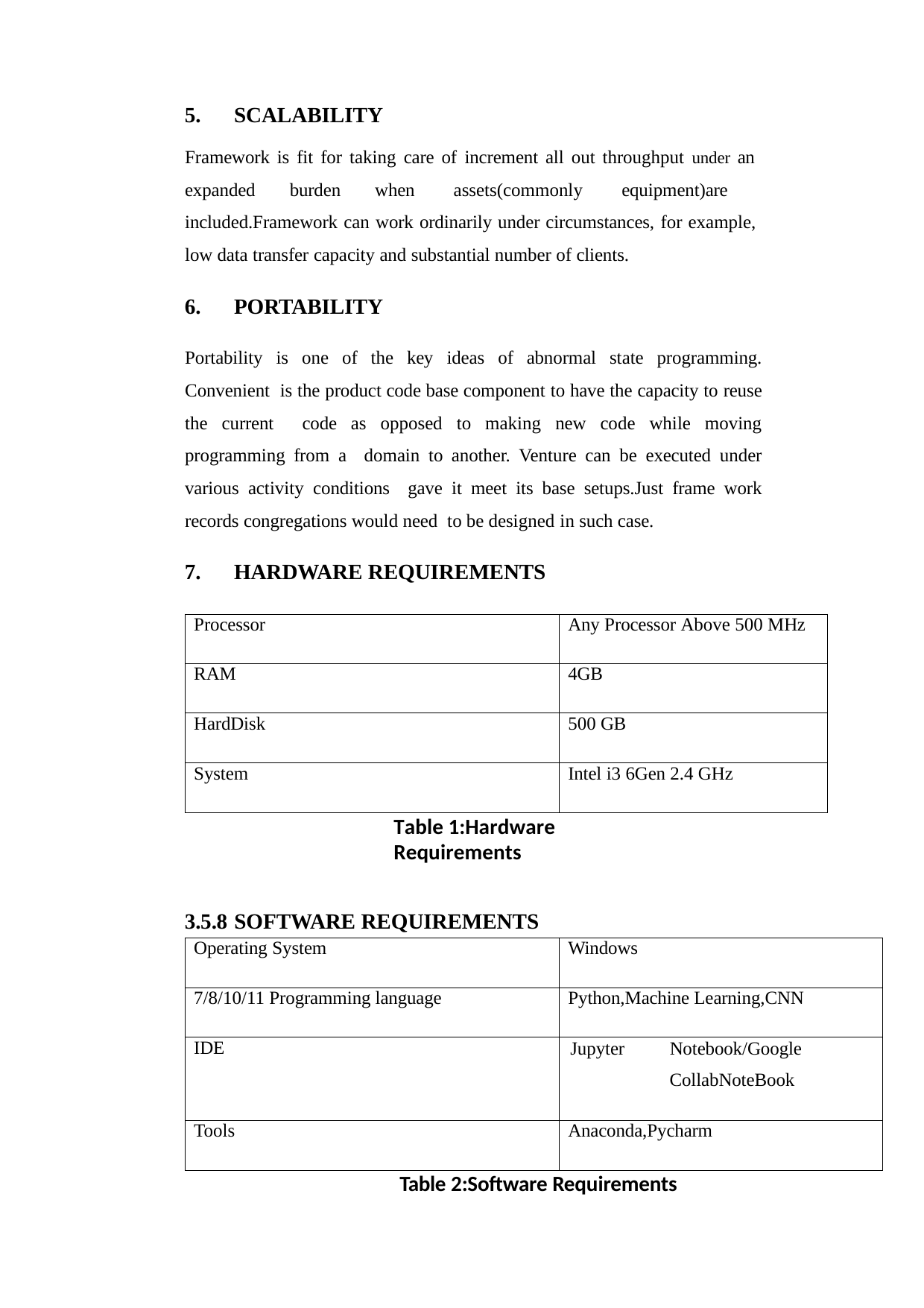

SCALABILITY
Framework is fit for taking care of increment all out throughput under an  expanded burden when assets(commonly equipment)are  included.Framework can work ordinarily under circumstances, for example,  low data transfer capacity and substantial number of clients.

PORTABILITY
Portability is one of the key ideas of abnormal state programming. Convenient  is the product code base component to have the capacity to reuse the current  code as opposed to making new code while moving programming from a  domain to another. Venture can be executed under various activity conditions  gave it meet its base setups.Just frame work records congregations would need  to be designed in such case.

HARDWARE REQUIREMENTS
| Processor | Any Processor Above 500 MHz |
| --- | --- |
| RAM | 4GB |
| HardDisk | 500 GB |
| System | Intel i3 6Gen 2.4 GHz |
Table 1:Hardware Requirements

3.5.8 SOFTWARE REQUIREMENTS
| Operating System | Windows |
| --- | --- |
| 7/8/10/11 Programming language | Python,Machine Learning,CNN |
| IDE | Jupyter Notebook/Google CollabNoteBook |
| Tools | Anaconda,Pycharm |
Table 2:Software Requirements